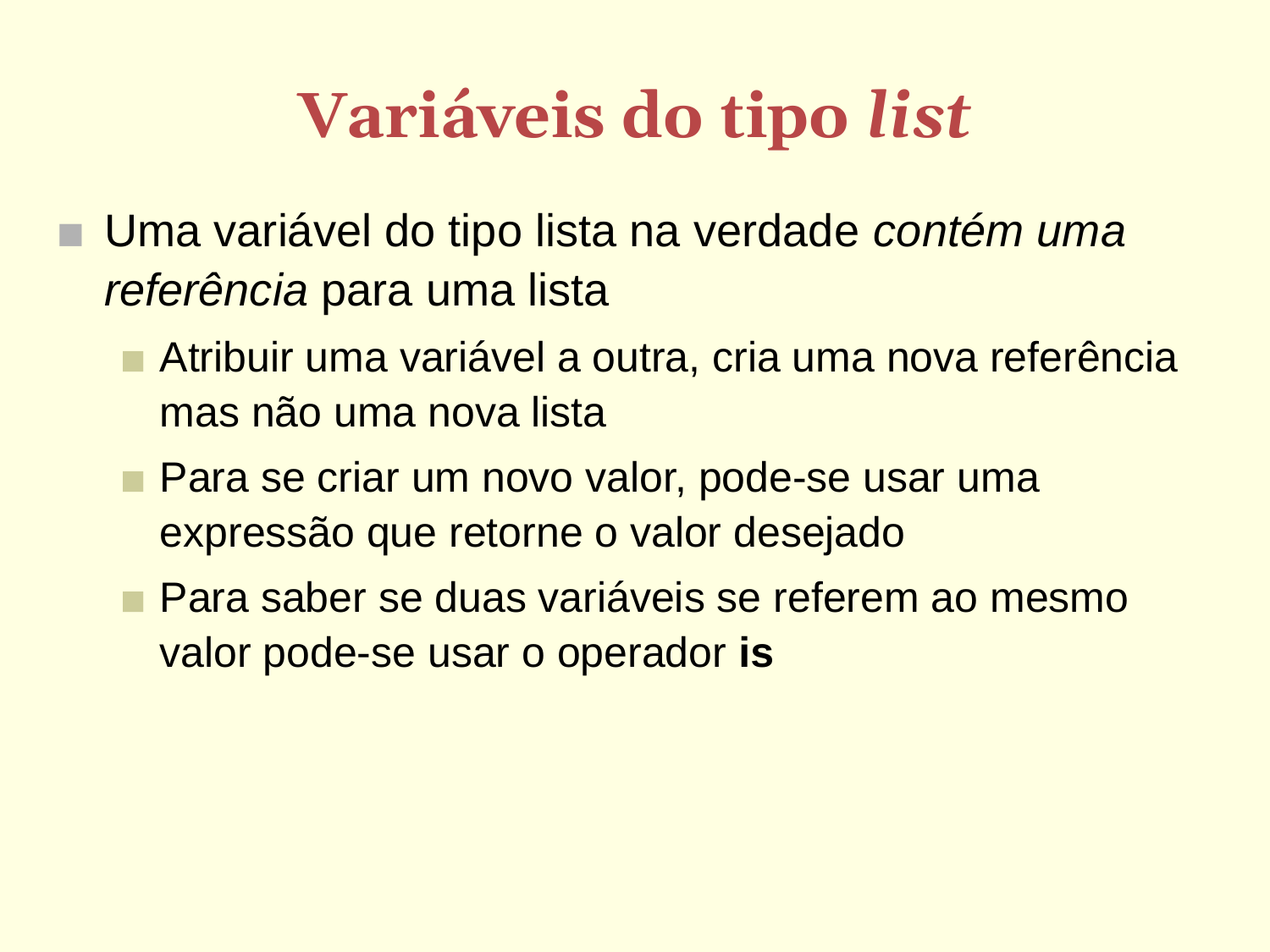

# Variáveis do tipo list
Uma variável do tipo lista na verdade contém uma referência para uma lista
Atribuir uma variável a outra, cria uma nova referência mas não uma nova lista
Para se criar um novo valor, pode-se usar uma expressão que retorne o valor desejado
Para saber se duas variáveis se referem ao mesmo valor pode-se usar o operador is